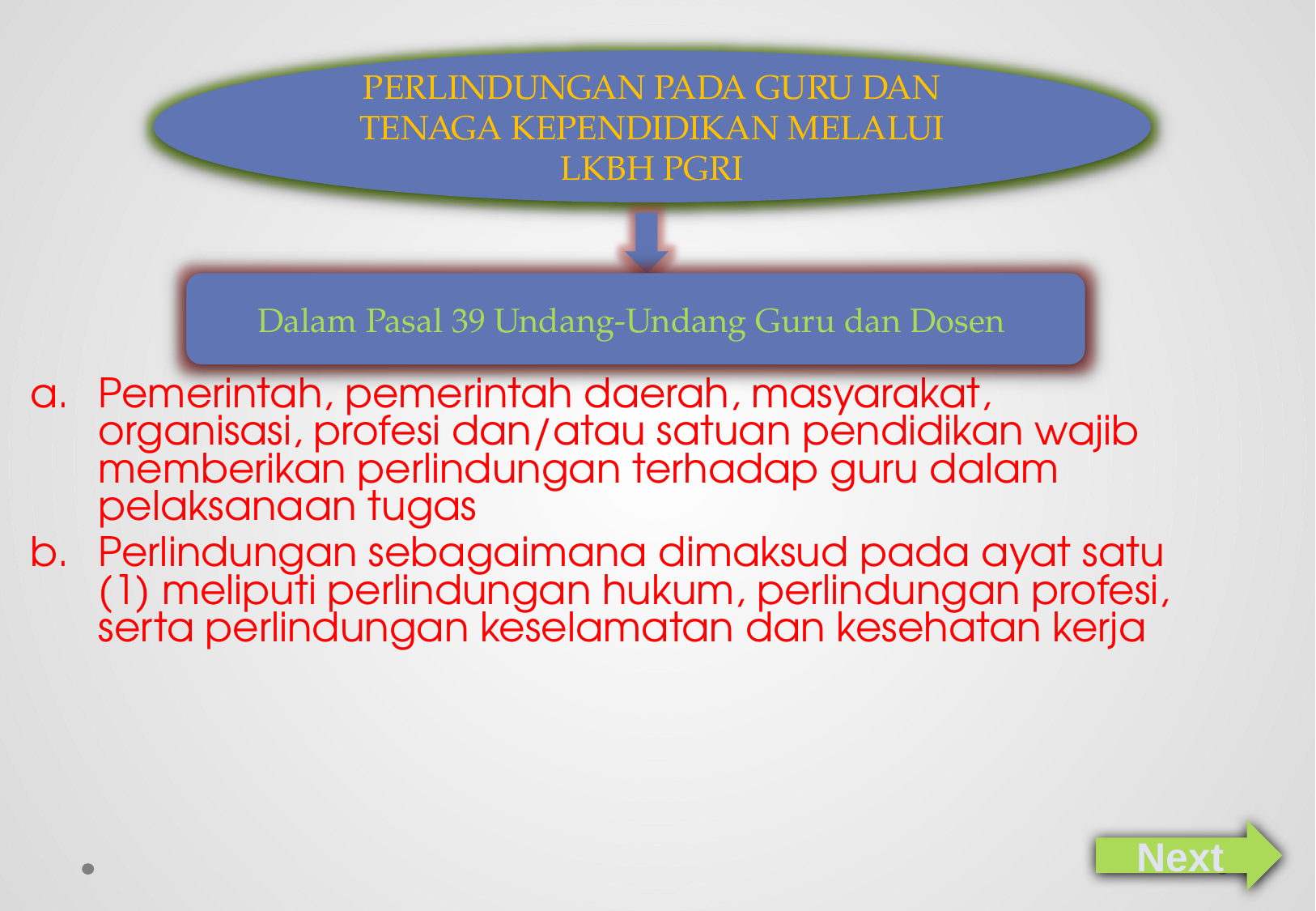

PERLINDUNGAN PADA GURU DAN TENAGA KEPENDIDIKAN MELALUI LKBH PGRI

Dalam Pasal 39 Undang-Undang Guru dan Dosen

Pemerintah, pemerintah daerah, masyarakat, organisasi, profesi dan/atau satuan pendidikan wajib memberikan perlindungan terhadap guru dalam pelaksanaan tugas
Perlindungan sebagaimana dimaksud pada ayat satu (1) meliputi perlindungan hukum, perlindungan profesi, serta perlindungan keselamatan dan kesehatan kerja
Next